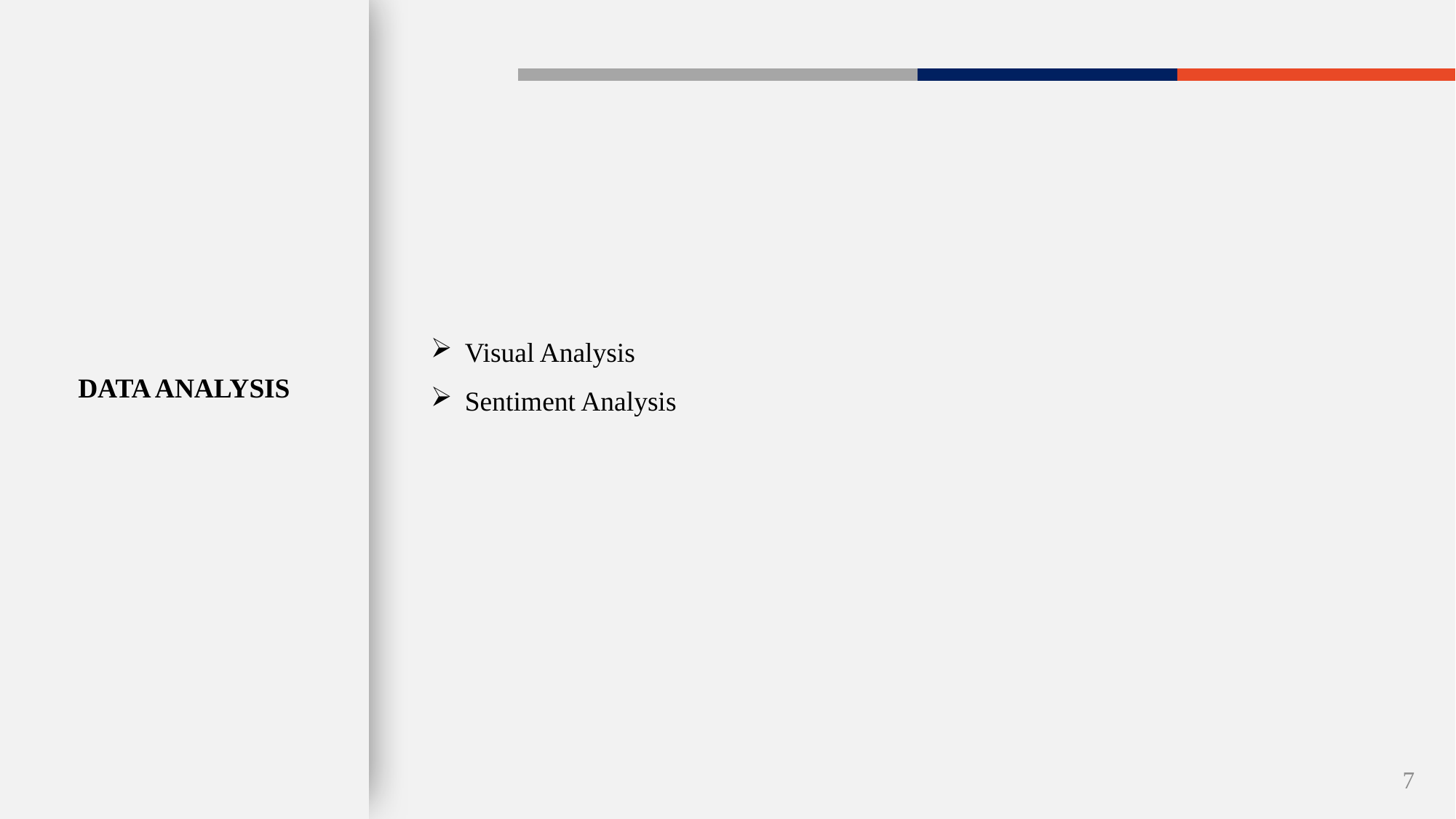

Visual Analysis
Sentiment Analysis
DATA ANALYSIS
7